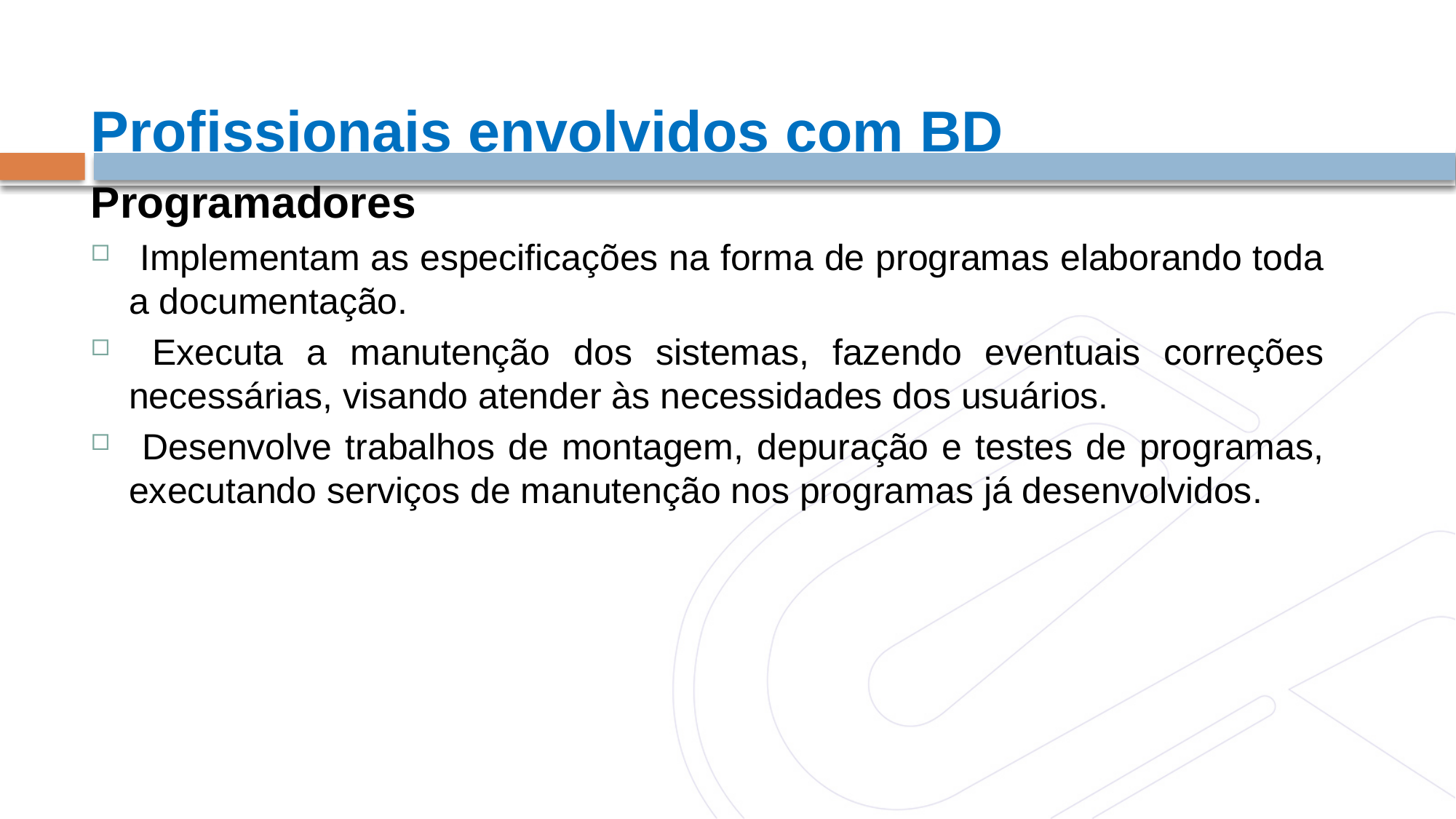

Profissionais envolvidos com BD
Programadores
 Implementam as especificações na forma de programas elaborando toda a documentação.
 Executa a manutenção dos sistemas, fazendo eventuais correções necessárias, visando atender às necessidades dos usuários.
 Desenvolve trabalhos de montagem, depuração e testes de programas, executando serviços de manutenção nos programas já desenvolvidos.